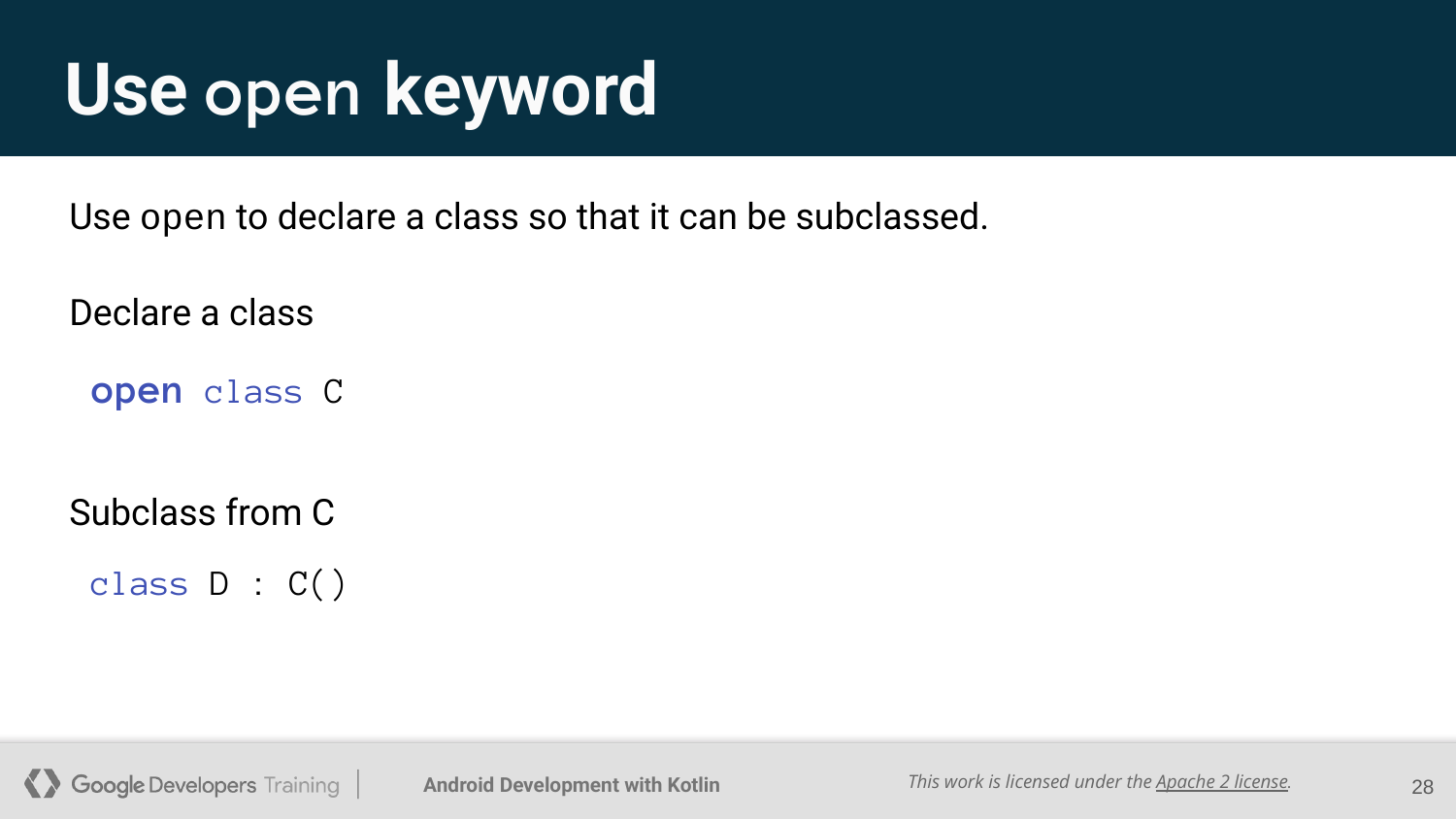

# Use open keyword
Use open to declare a class so that it can be subclassed.
Declare a class
 open class C

Subclass from C
 class D : C()
28